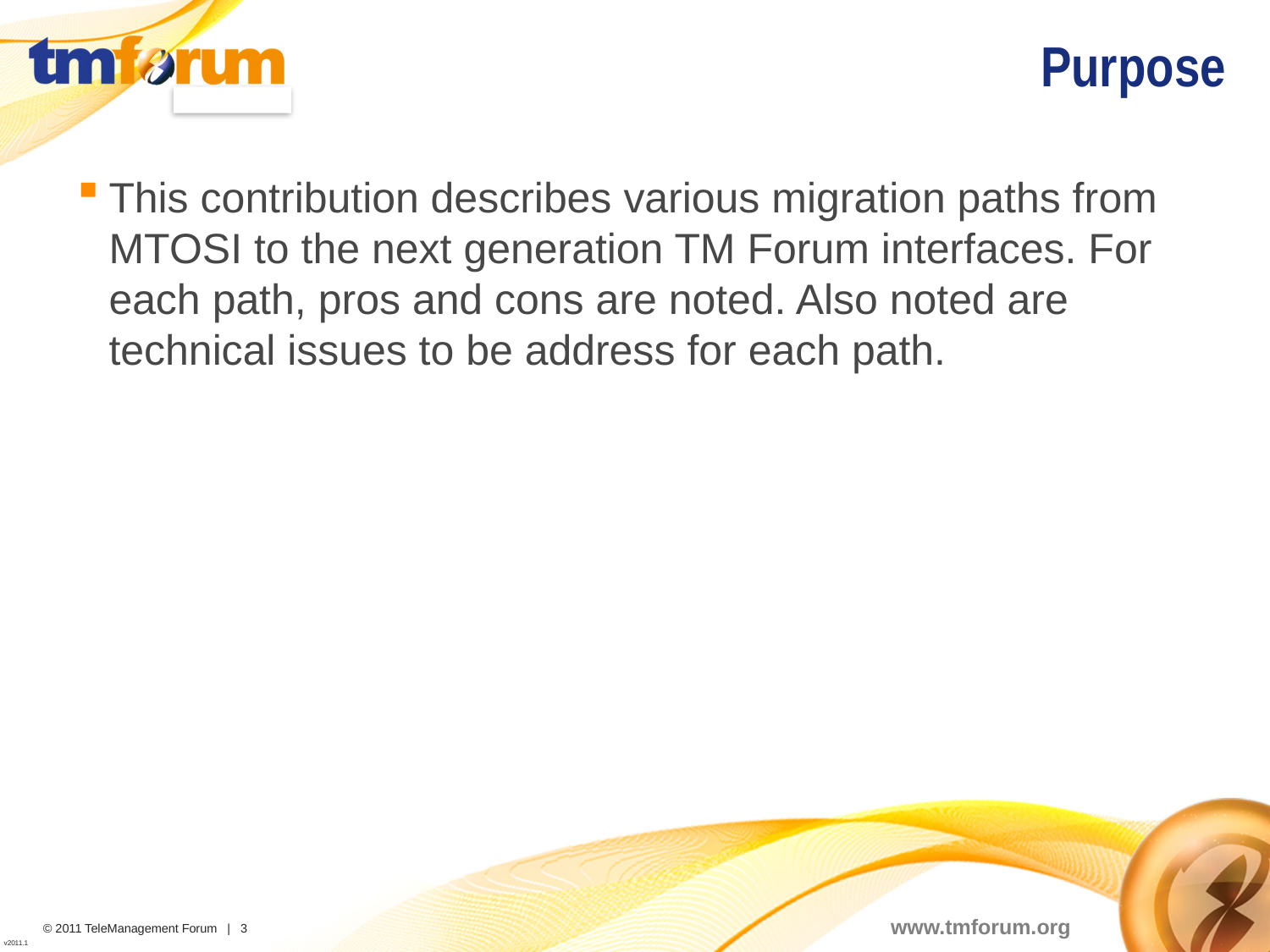

# Purpose
This contribution describes various migration paths from MTOSI to the next generation TM Forum interfaces. For each path, pros and cons are noted. Also noted are technical issues to be address for each path.